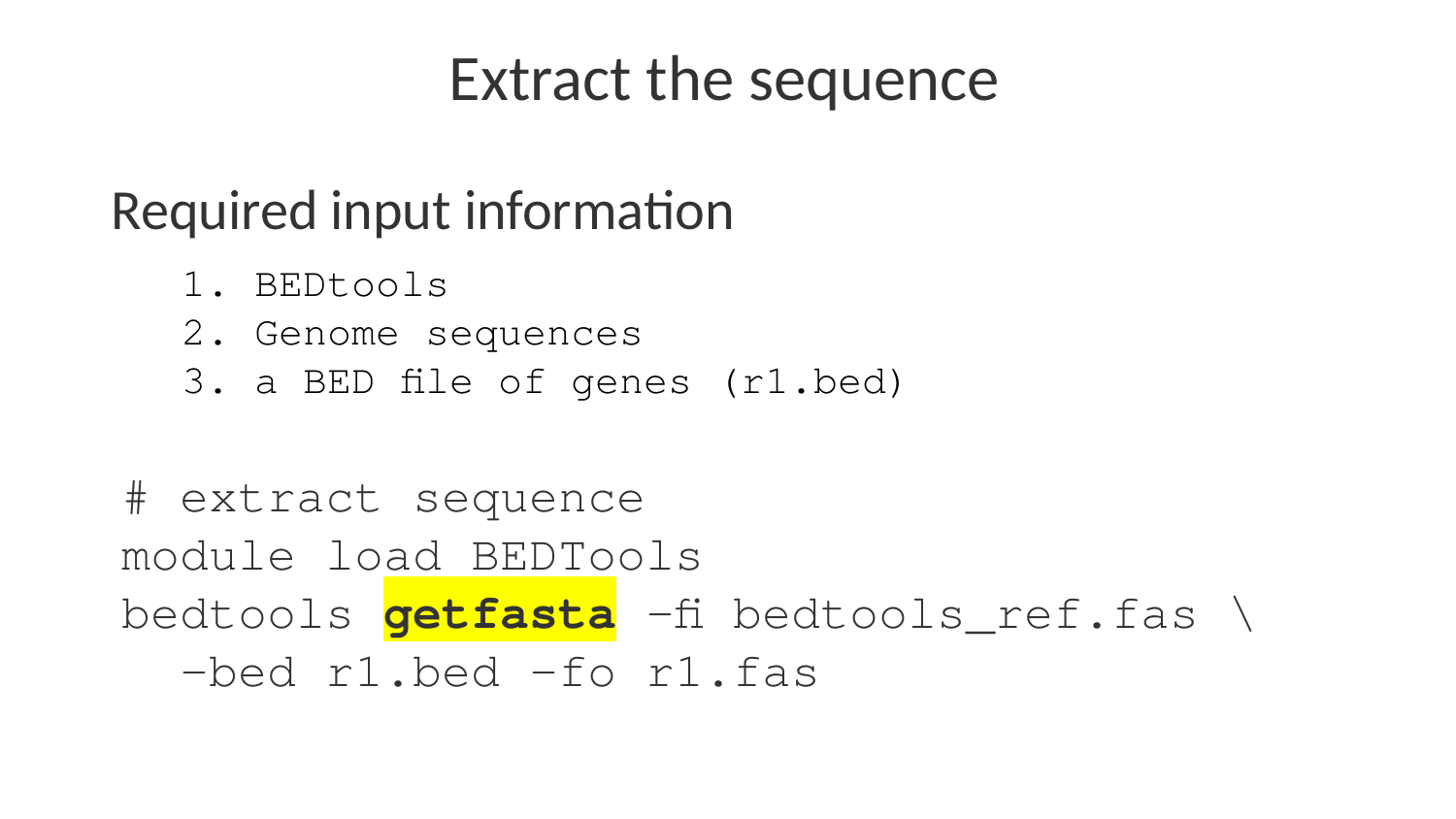

# Extract the sequence
Required input information
BEDtools
Genome sequences
a BED file of genes (r1.bed)
# extract sequence
module load BEDTools
bedtools getfasta -fi bedtools_ref.fas \
  -bed r1.bed -fo r1.fas